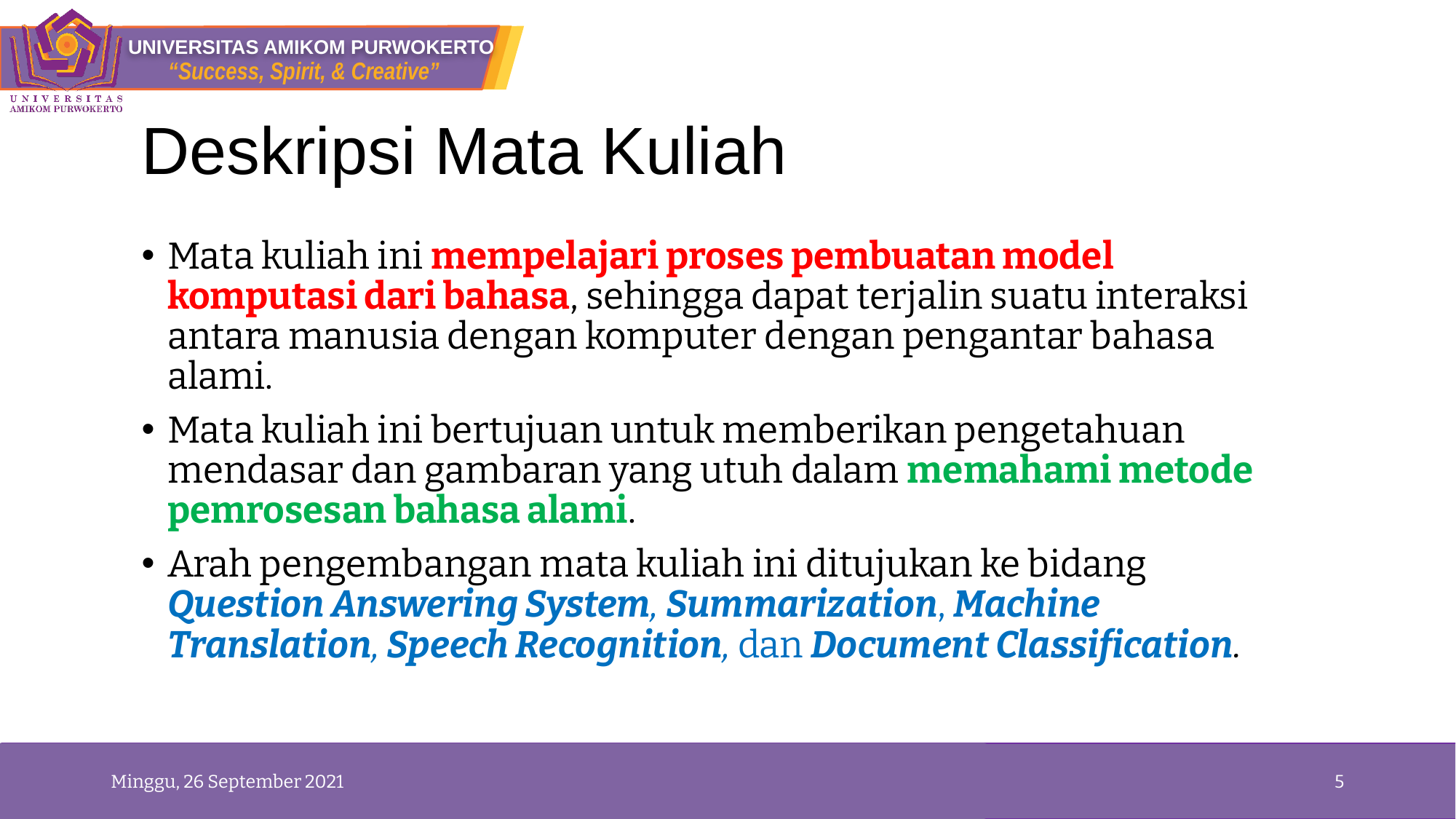

# Deskripsi Mata Kuliah
Mata kuliah ini mempelajari proses pembuatan model komputasi dari bahasa, sehingga dapat terjalin suatu interaksi antara manusia dengan komputer dengan pengantar bahasa alami.
Mata kuliah ini bertujuan untuk memberikan pengetahuan mendasar dan gambaran yang utuh dalam memahami metode pemrosesan bahasa alami.
Arah pengembangan mata kuliah ini ditujukan ke bidang Question Answering System, Summarization, Machine Translation, Speech Recognition, dan Document Classification.
Minggu, 26 September 2021
5